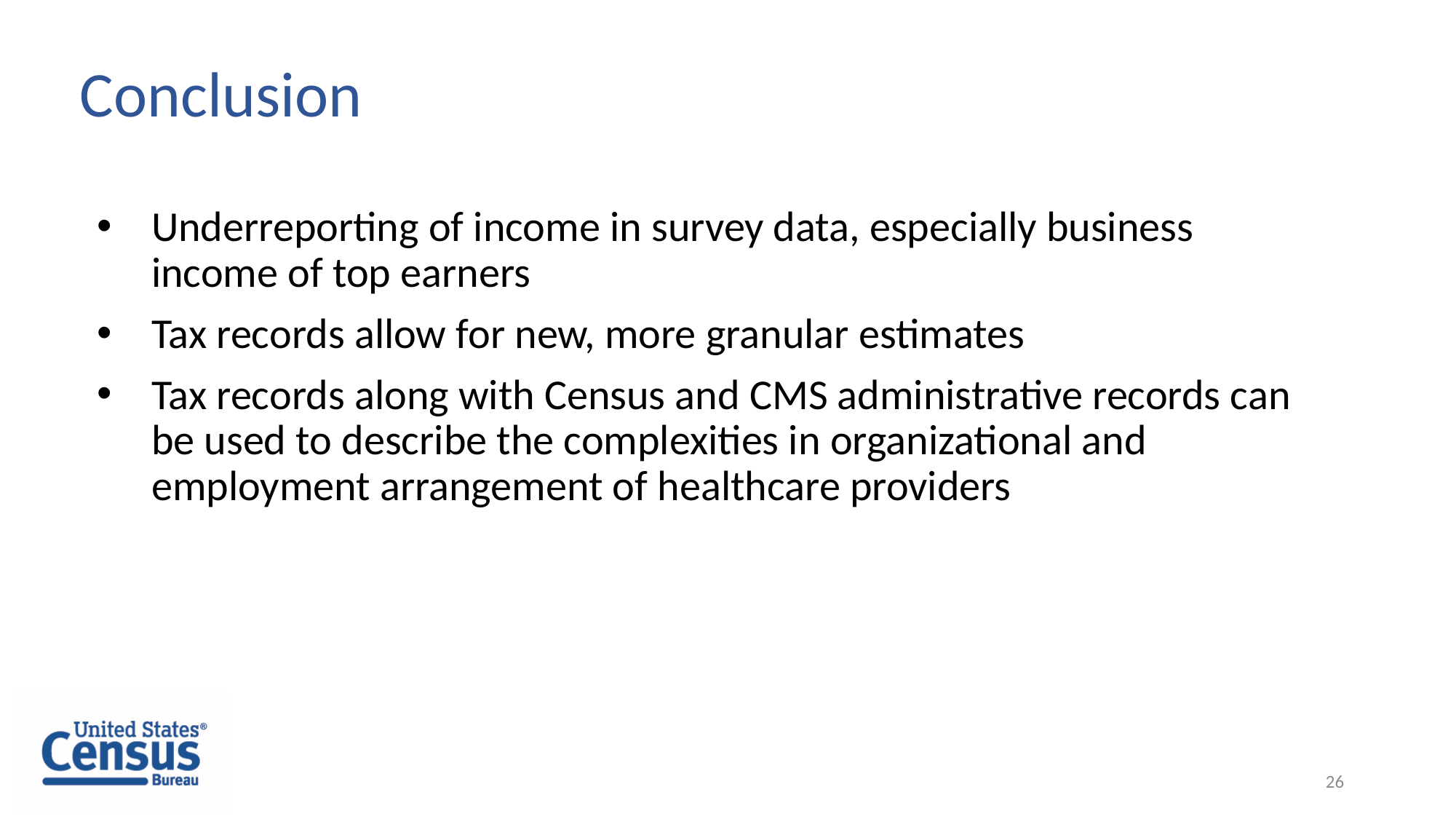

Conclusion
Underreporting of income in survey data, especially business income of top earners
Tax records allow for new, more granular estimates
Tax records along with Census and CMS administrative records can be used to describe the complexities in organizational and employment arrangement of healthcare providers

26